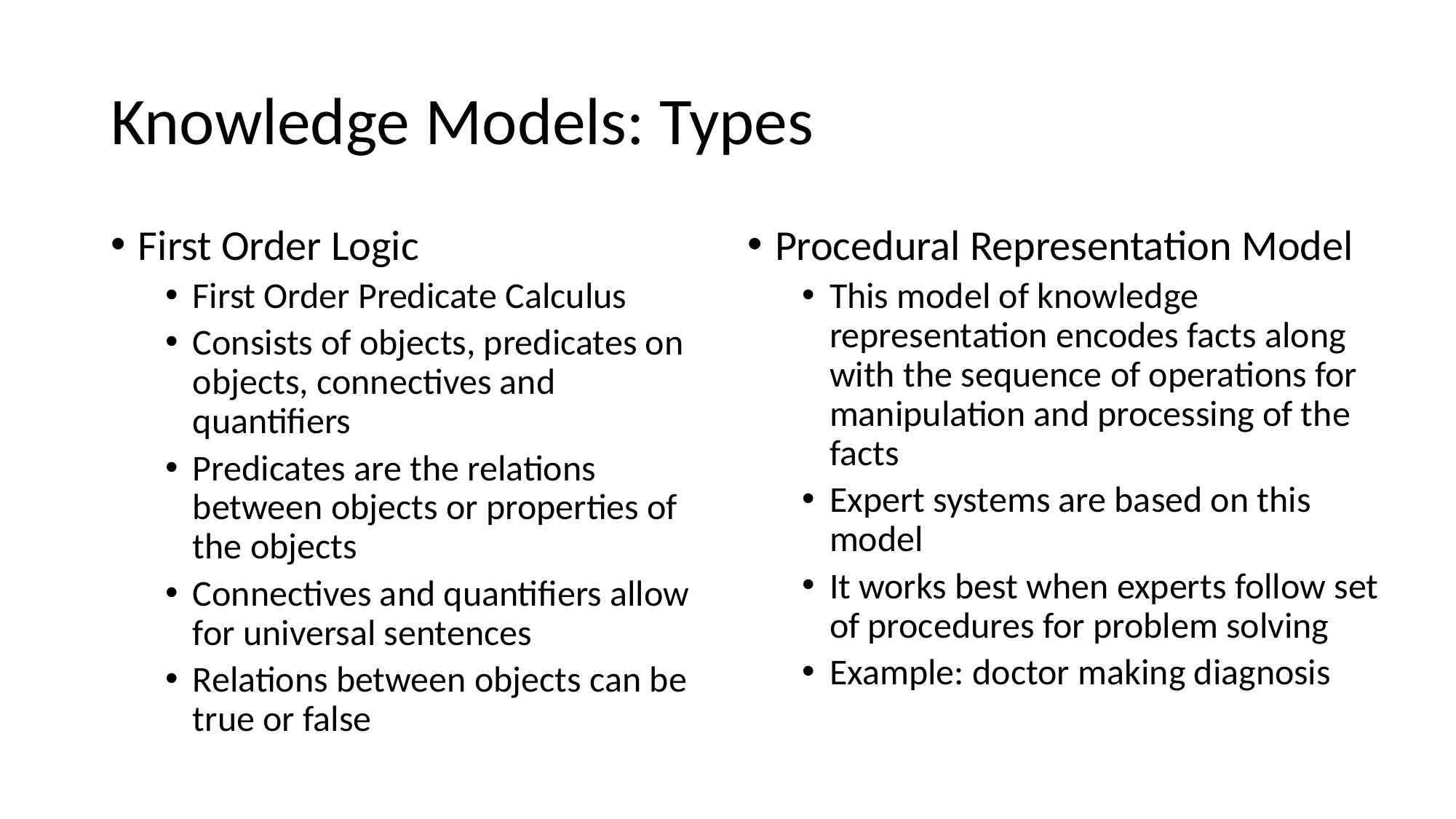

# Knowledge Models: Types
First Order Logic
First Order Predicate Calculus
Consists of objects, predicates on objects, connectives and quantifiers
Predicates are the relations between objects or properties of the objects
Connectives and quantifiers allow for universal sentences
Relations between objects can be true or false
Procedural Representation Model
This model of knowledge representation encodes facts along with the sequence of operations for manipulation and processing of the facts
Expert systems are based on this model
It works best when experts follow set of procedures for problem solving
Example: doctor making diagnosis